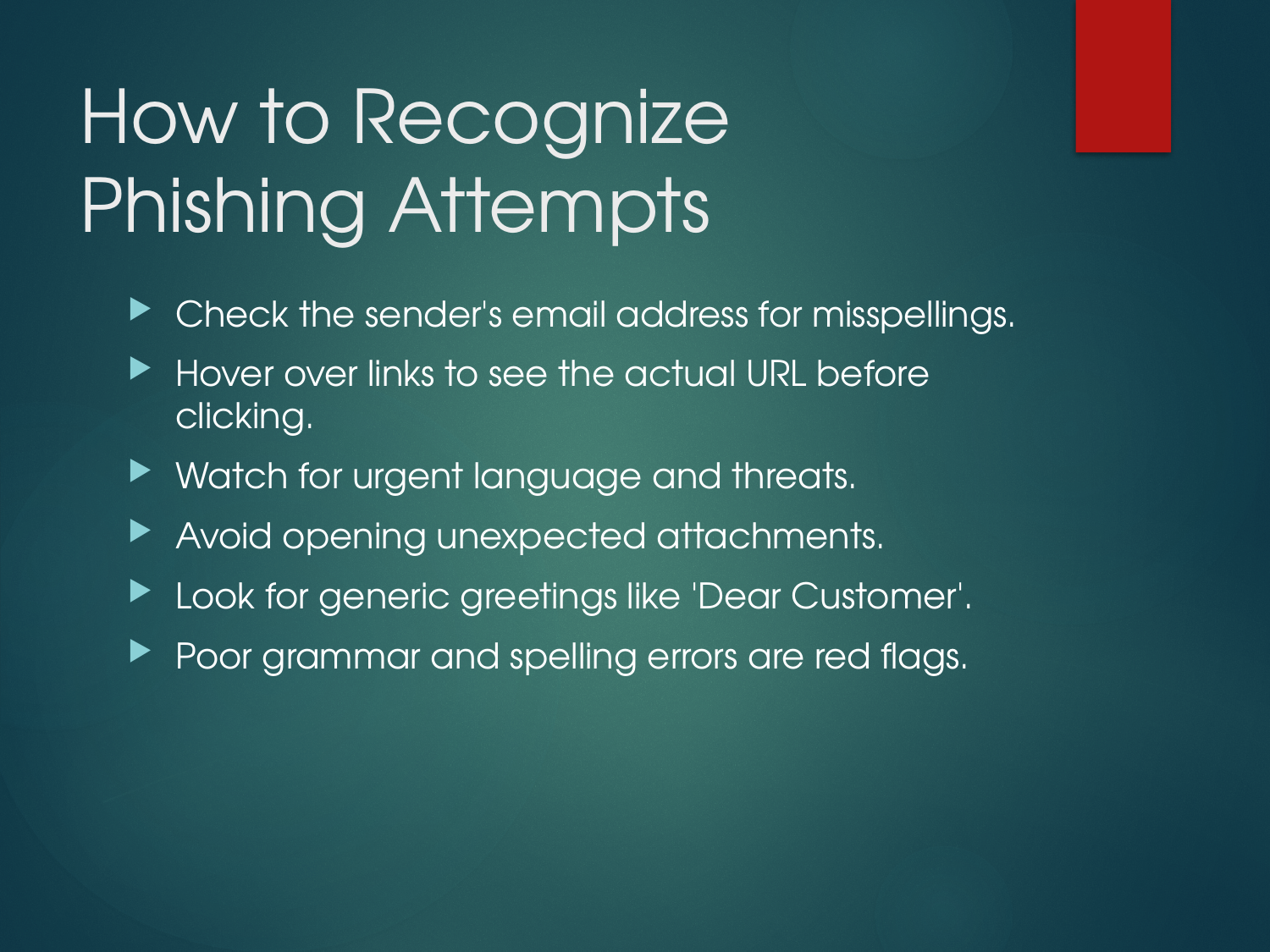

# How to Recognize Phishing Attempts
Check the sender's email address for misspellings.
Hover over links to see the actual URL before clicking.
Watch for urgent language and threats.
Avoid opening unexpected attachments.
Look for generic greetings like 'Dear Customer'.
Poor grammar and spelling errors are red flags.